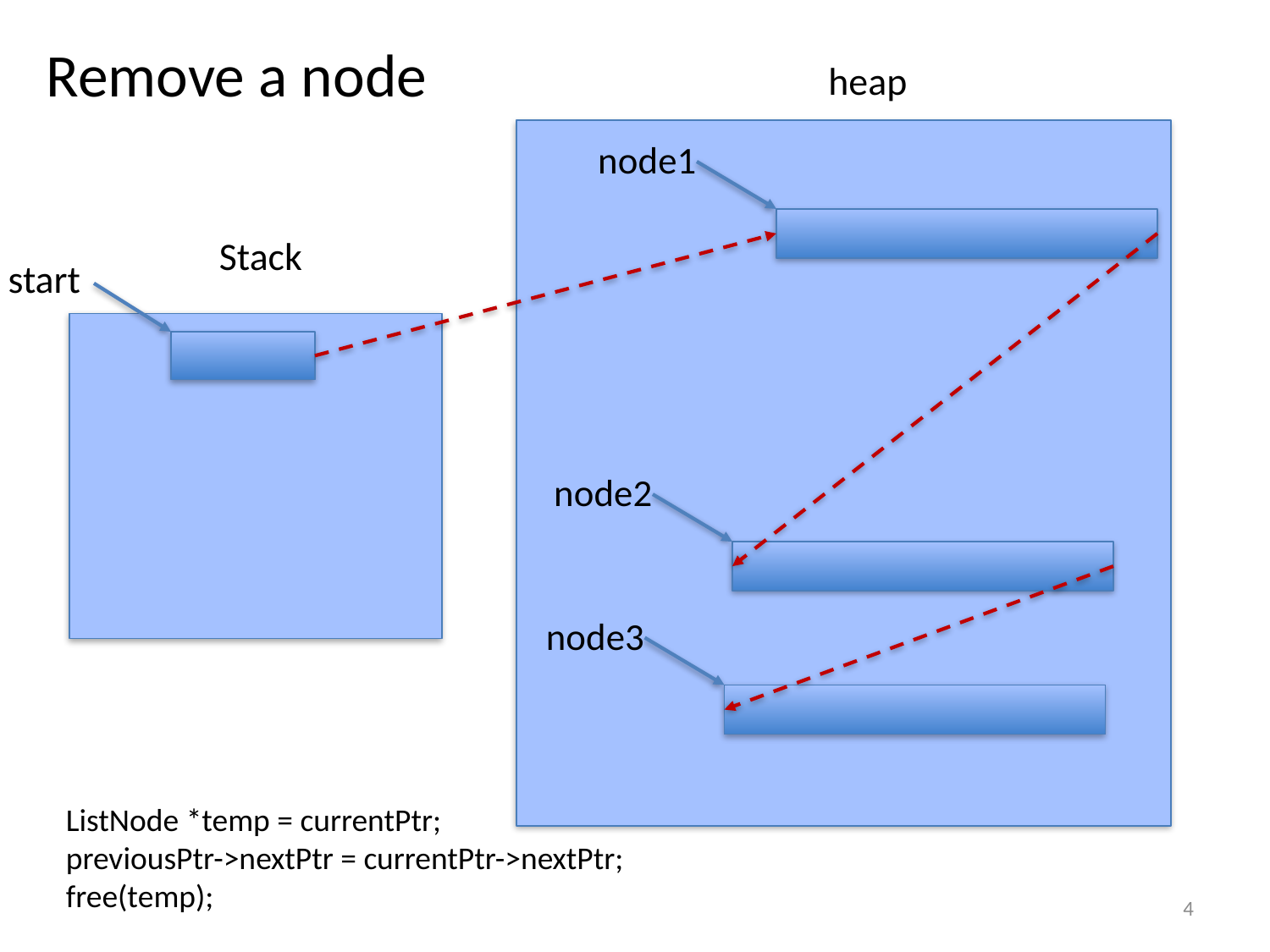

Remove a node
heap

node1

Stack
start

node2

node3

ListNode *temp = currentPtr;
previousPtr->nextPtr = currentPtr->nextPtr;
free(temp);
4